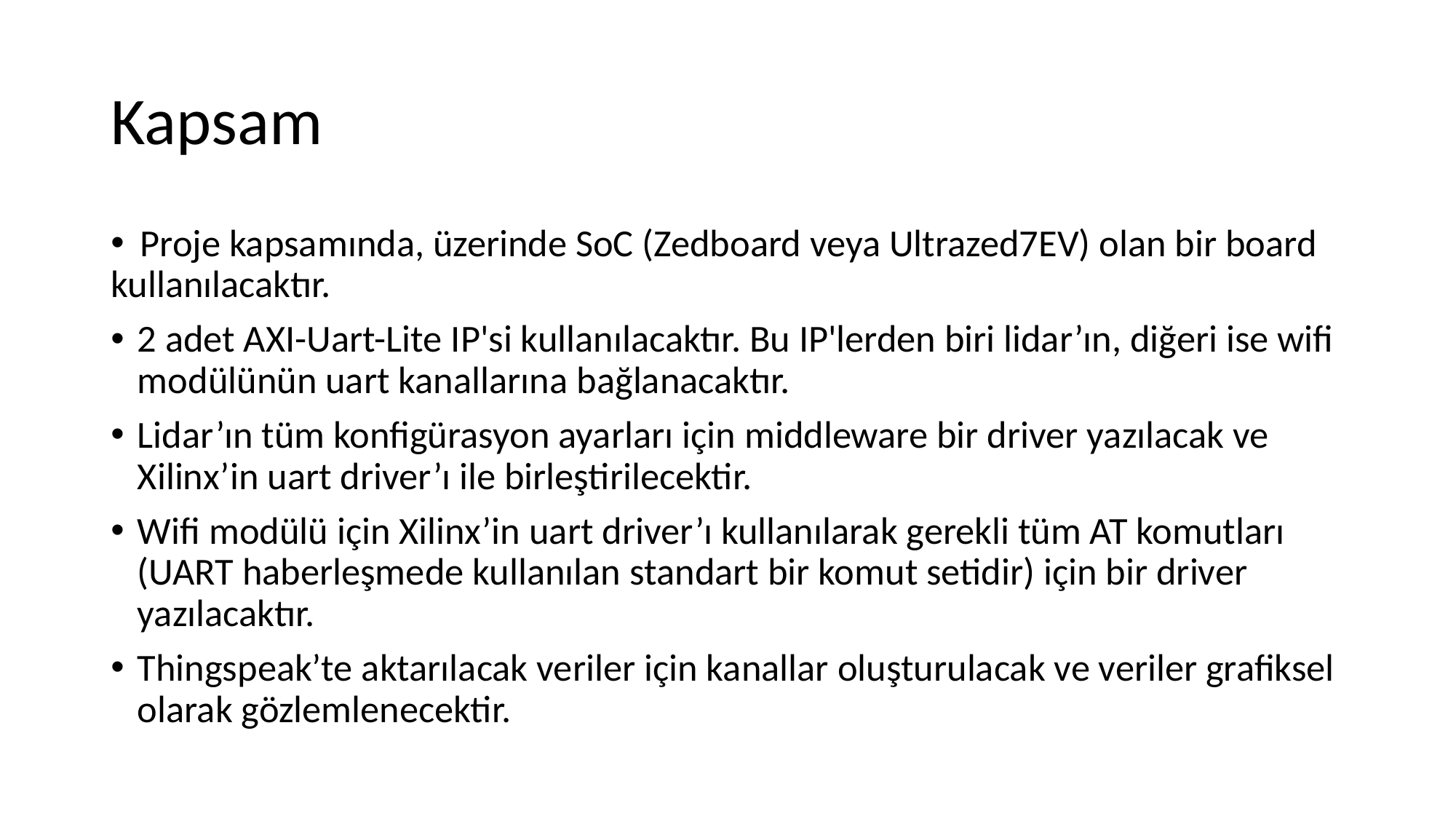

# Kapsam
  Proje kapsamında, üzerinde SoC (Zedboard veya Ultrazed7EV) olan bir board kullanılacaktır.
2 adet AXI-Uart-Lite IP'si kullanılacaktır. Bu IP'lerden biri lidar’ın, diğeri ise wifi modülünün uart kanallarına bağlanacaktır.
Lidar’ın tüm konfigürasyon ayarları için middleware bir driver yazılacak ve Xilinx’in uart driver’ı ile birleştirilecektir.
Wifi modülü için Xilinx’in uart driver’ı kullanılarak gerekli tüm AT komutları (UART haberleşmede kullanılan standart bir komut setidir) için bir driver yazılacaktır.
Thingspeak’te aktarılacak veriler için kanallar oluşturulacak ve veriler grafiksel olarak gözlemlenecektir.